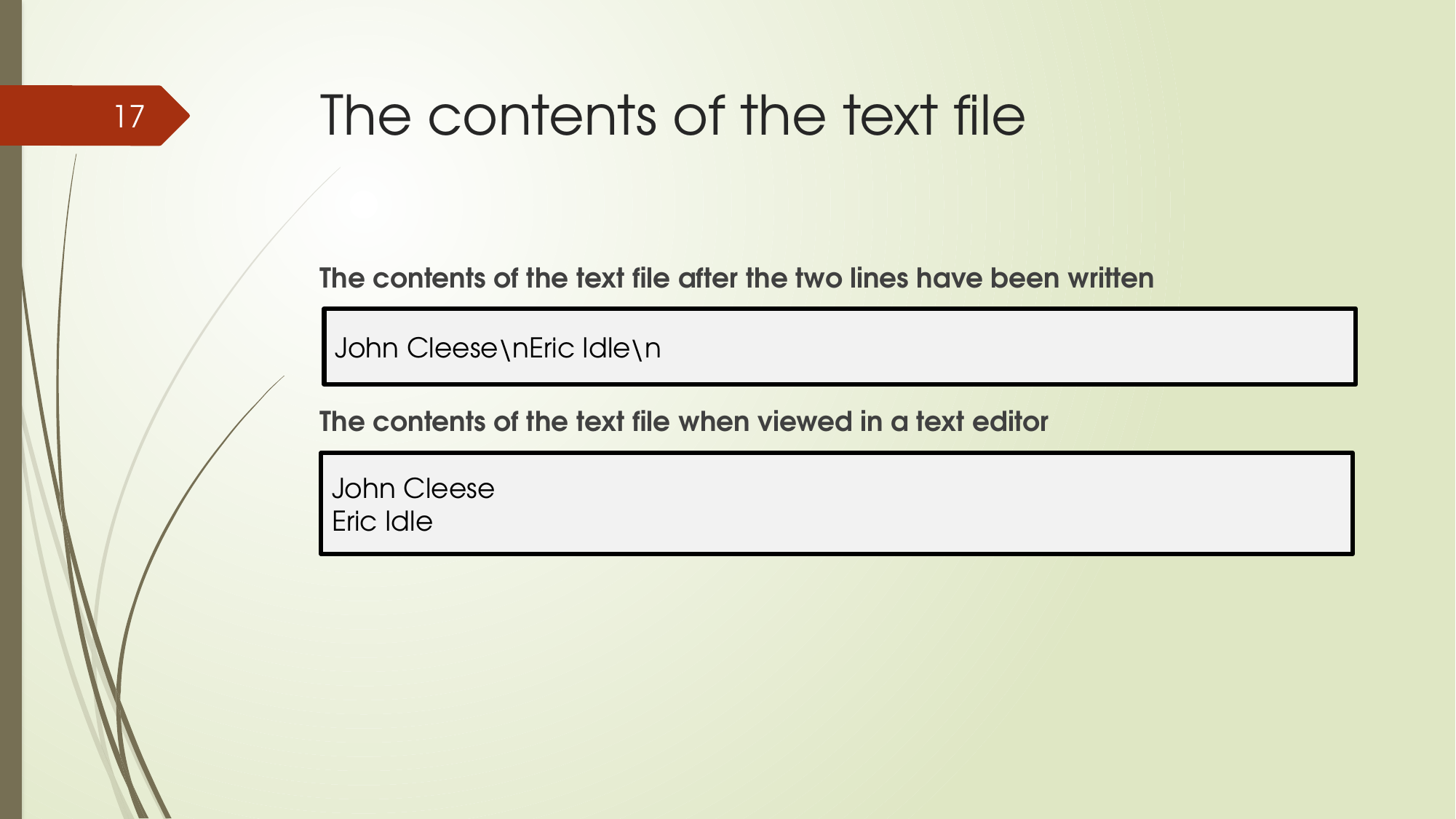

# The contents of the text file
17
The contents of the text file after the two lines have been written

The contents of the text file when viewed in a text editor

John Cleese\nEric Idle\n
John Cleese
Eric Idle